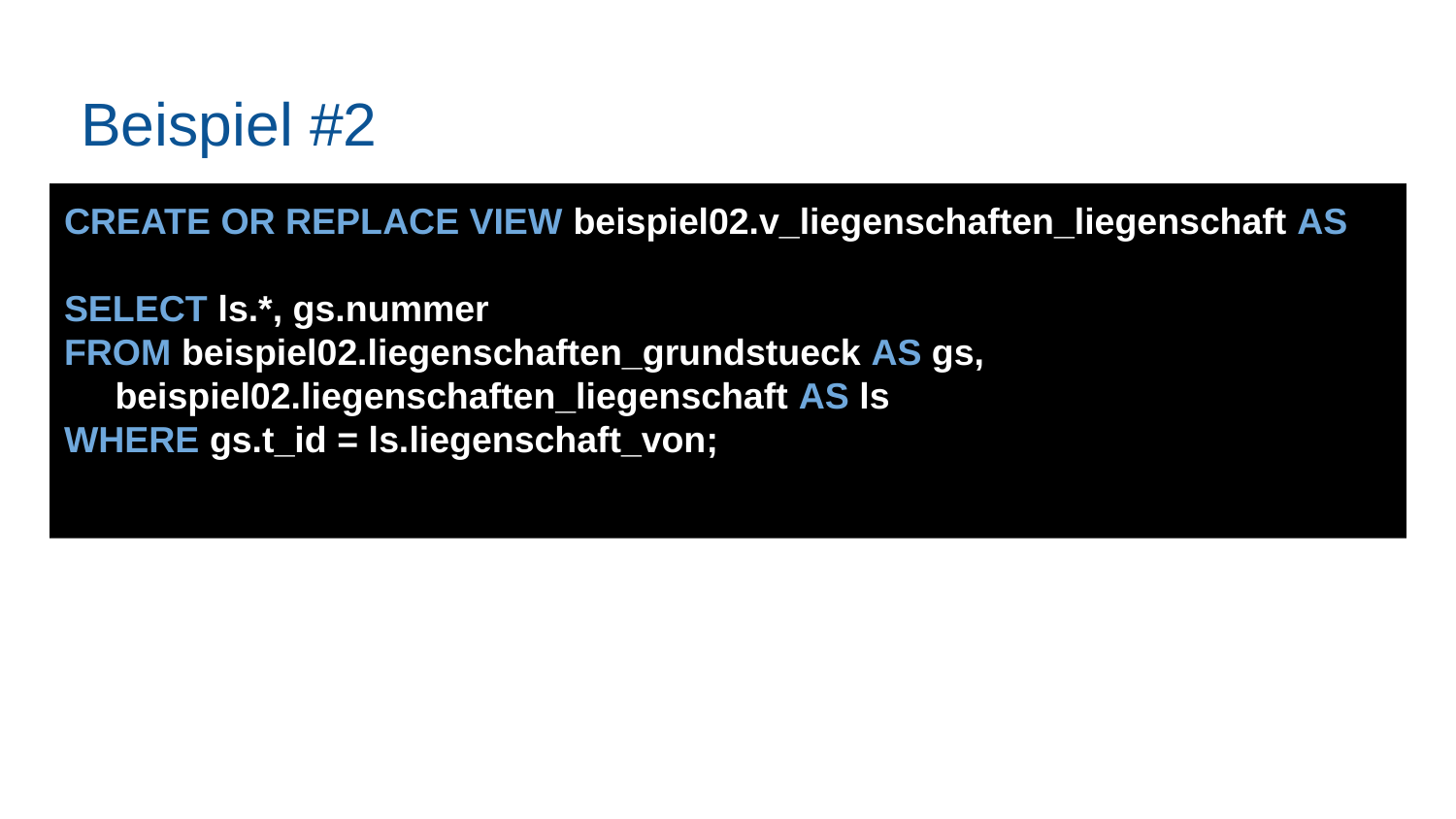

# Beispiel #2
CREATE OR REPLACE VIEW beispiel02.v_liegenschaften_liegenschaft AS

SELECT ls.*, gs.nummer
FROM beispiel02.liegenschaften_grundstueck AS gs,
     beispiel02.liegenschaften_liegenschaft AS ls
WHERE gs.t_id = ls.liegenschaft_von;